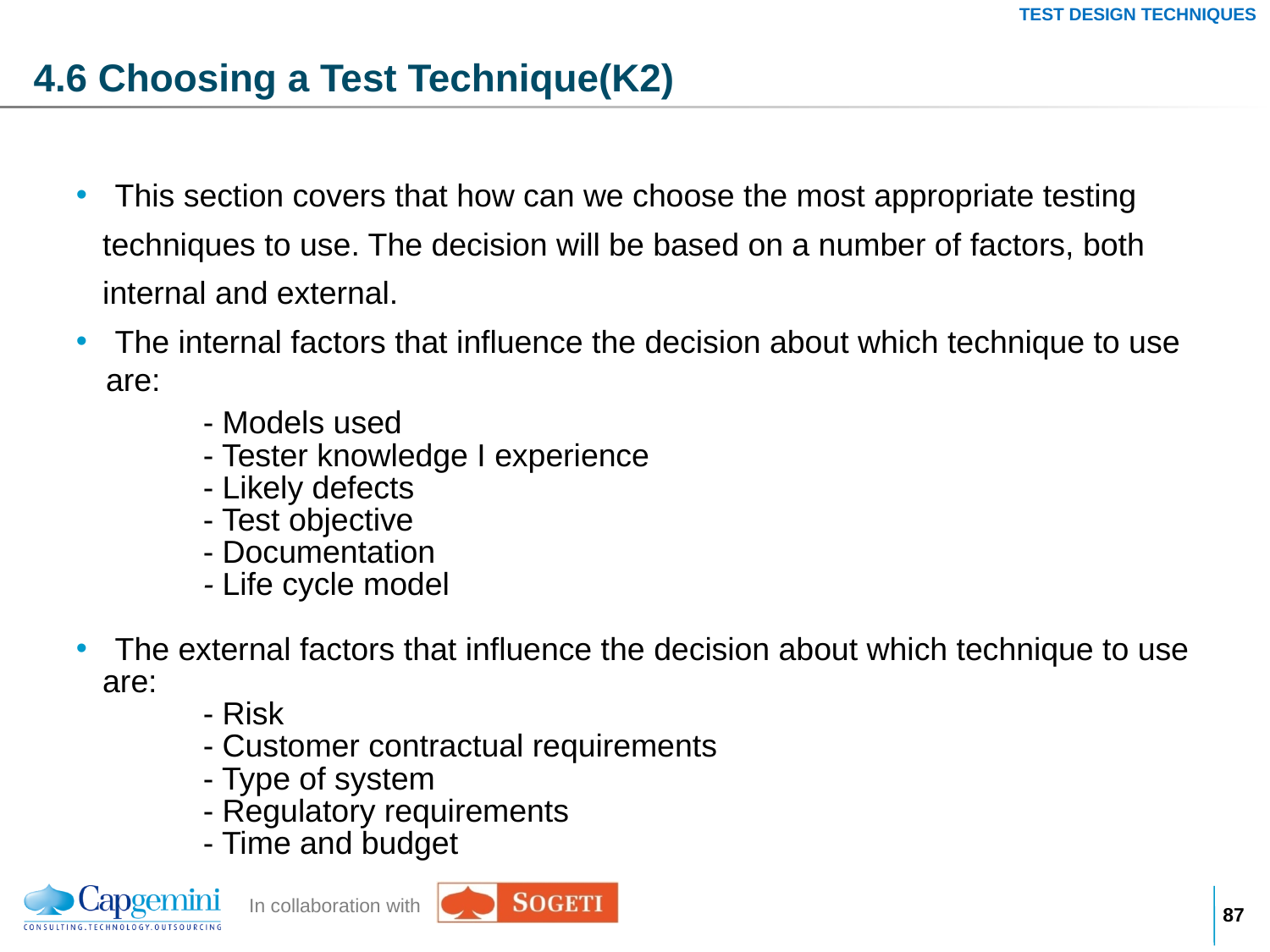

TEST DESIGN TECHNIQUES
# 4.6 Choosing a Test Technique(K2)
 This section covers that how can we choose the most appropriate testing
   techniques to use. The decision will be based on a number of factors, both
   internal and external.
 The internal factors that influence the decision about which technique to use are:
	- Models used
	- Tester knowledge I experience
	- Likely defects
	- Test objective
	- Documentation
	- Life cycle model

 The external factors that influence the decision about which technique to use
   are:
	- Risk
	- Customer contractual requirements
	- Type of system
	- Regulatory requirements
	- Time and budget

87